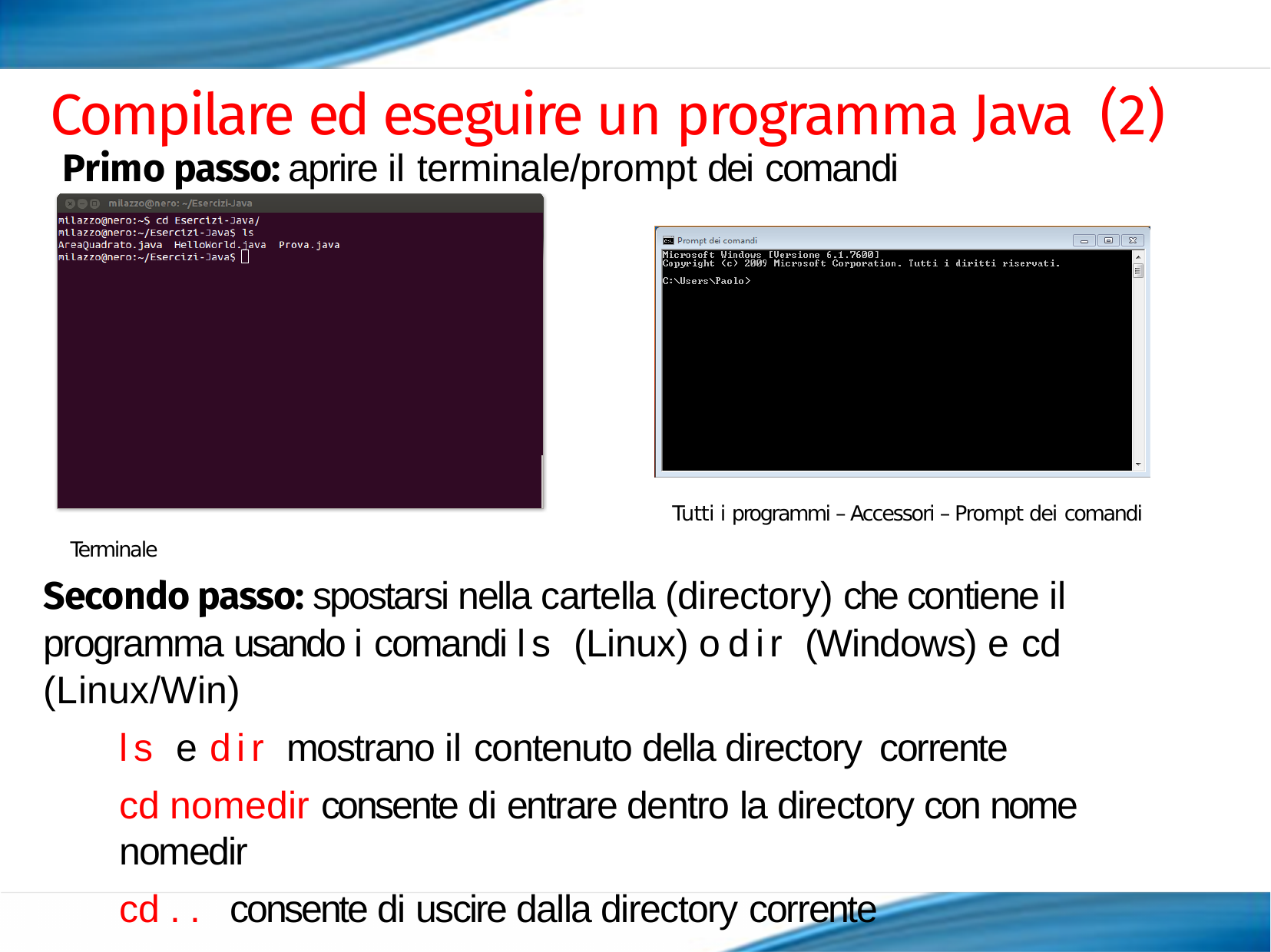

# Compilare ed eseguire un programma Java (2)
Primo passo: aprire il terminale/prompt dei comandi

Tutti i programmi – Accessori – Prompt dei comandi
Terminale
Secondo passo: spostarsi nella cartella (directory) che contiene il  programma usando i comandi ls (Linux) o dir (Windows) e  cd  (Linux/Win)
ls e  dir mostrano il contenuto della directory corrente
cd nomedir consente di entrare dentro la directory con nome nomedir
cd .. consente di uscire dalla directory corrente